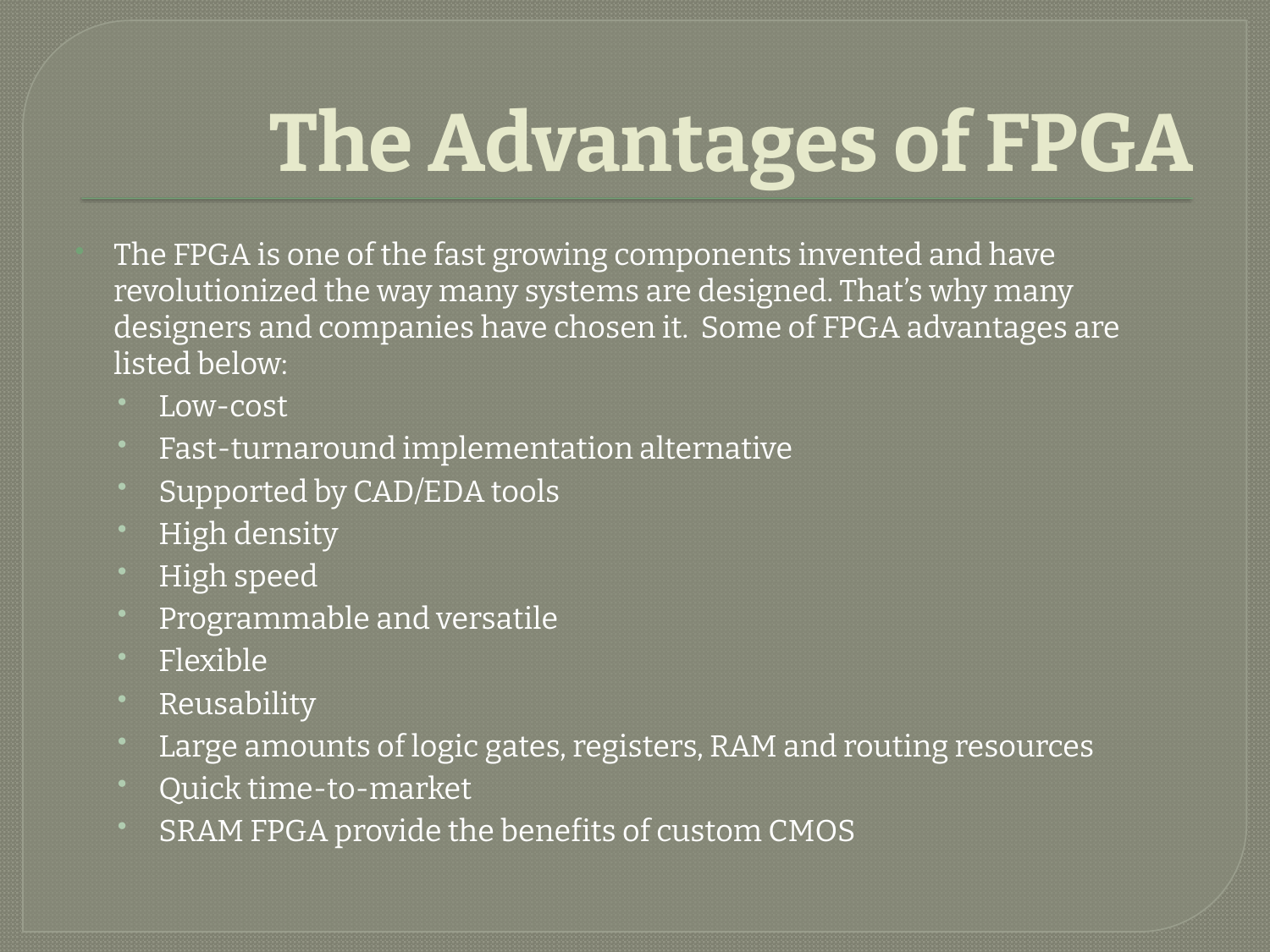

# The Advantages of FPGA
The FPGA is one of the fast growing components invented and have revolutionized the way many systems are designed. That’s why many designers and companies have chosen it.  Some of FPGA advantages are listed below:
Low-cost
Fast-turnaround implementation alternative
Supported by CAD/EDA tools
High density
High speed
Programmable and versatile
Flexible
Reusability
Large amounts of logic gates, registers, RAM and routing resources
Quick time-to-market
SRAM FPGA provide the benefits of custom CMOS